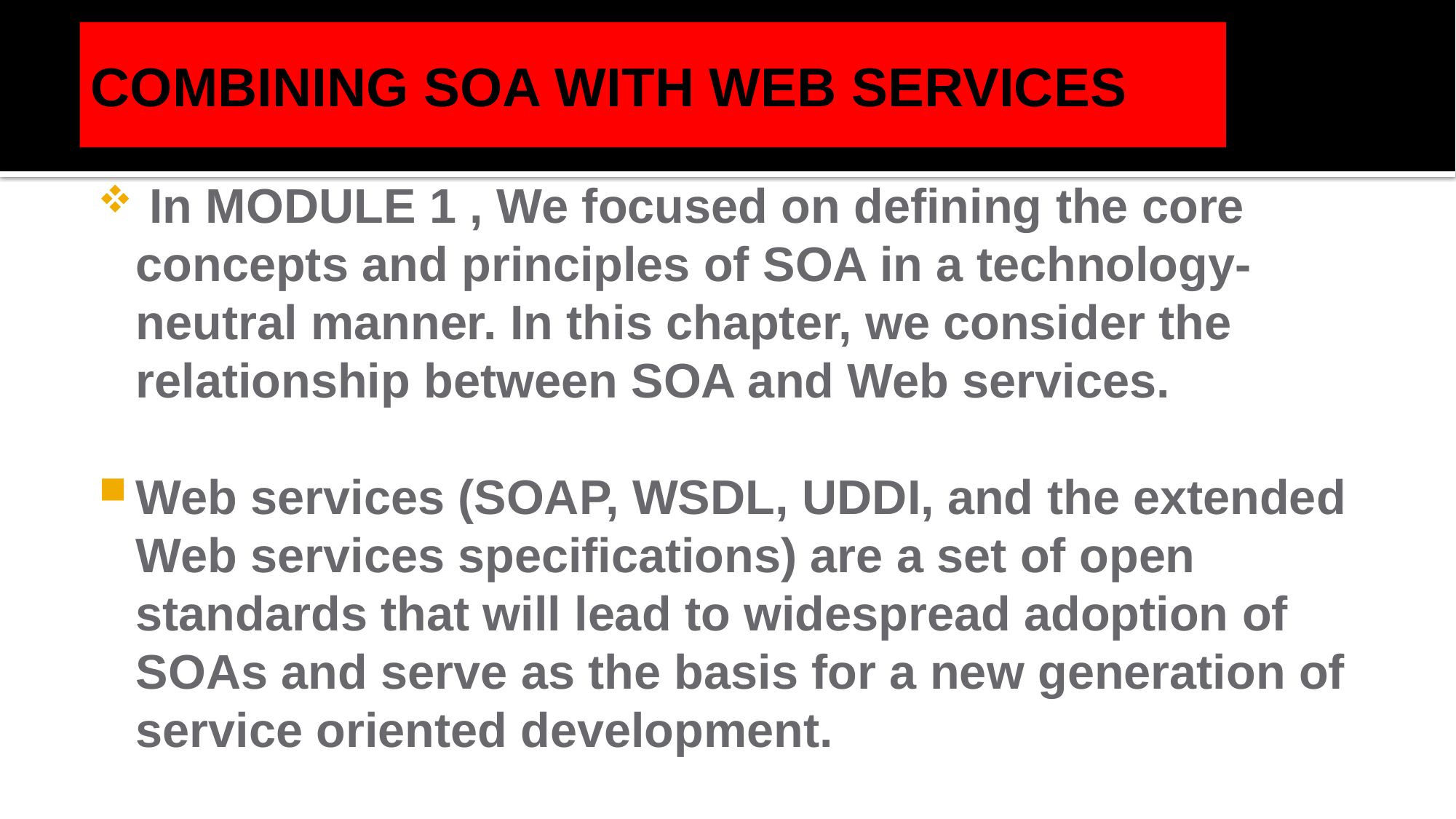

COMBINING SOA WITH WEB SERVICES
 In MODULE 1 , We focused on defining the core concepts and principles of SOA in a technology-neutral manner. In this chapter, we consider the relationship between SOA and Web services.

Web services (SOAP, WSDL, UDDI, and the extended Web services specifications) are a set of open standards that will lead to widespread adoption of SOAs and serve as the basis for a new generation of service oriented development.